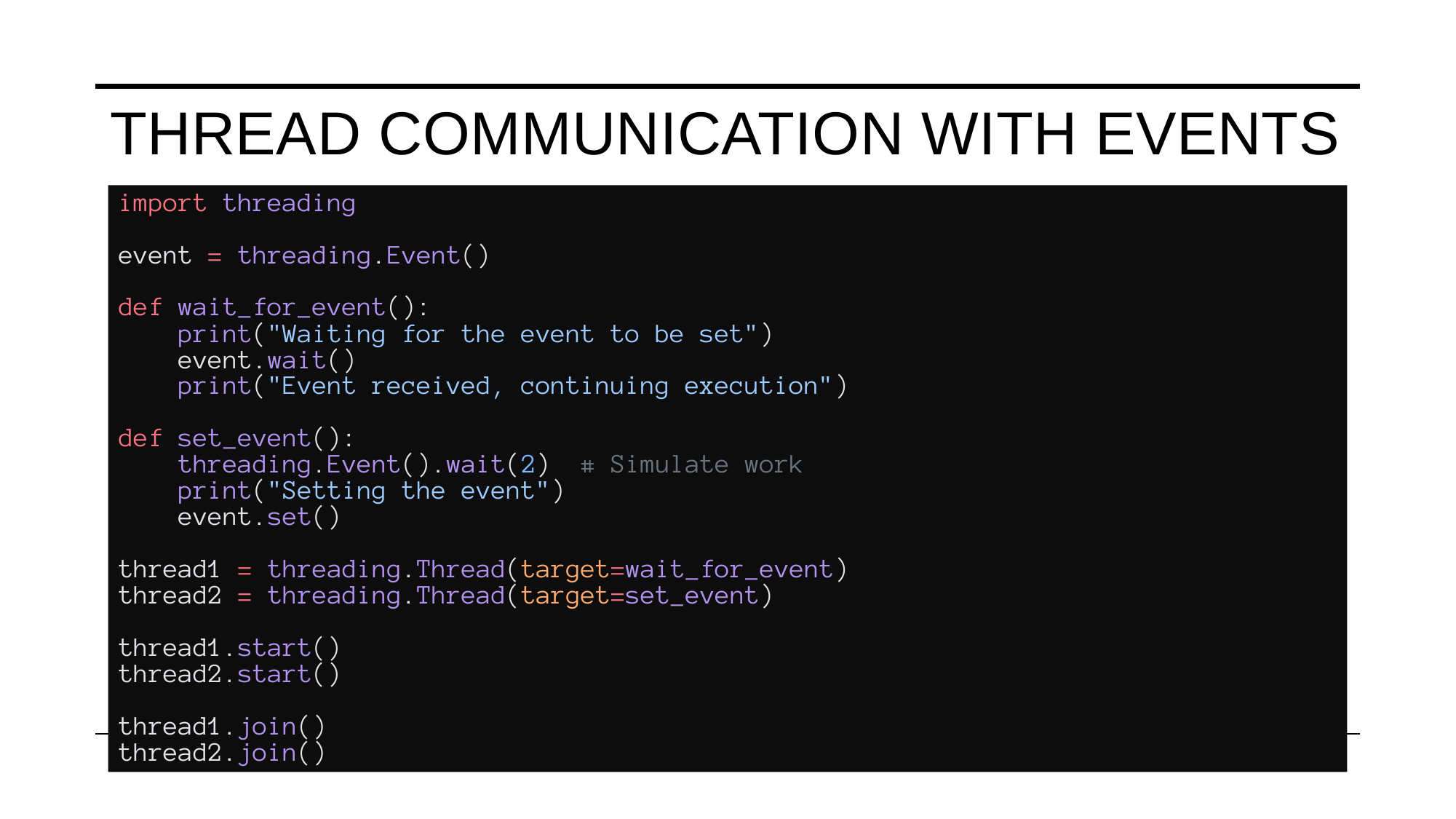

# Thread Communication with Events
import threading
event = threading.Event()
def wait_for_event():
    print("Waiting for the event to be set")
    event.wait()
    print("Event received, continuing execution")
def set_event():
    threading.Event().wait(2)  # Simulate work
    print("Setting the event")
    event.set()
thread1 = threading.Thread(target=wait_for_event)
thread2 = threading.Thread(target=set_event)
thread1.start()
thread2.start()
thread1.join()
thread2.join()